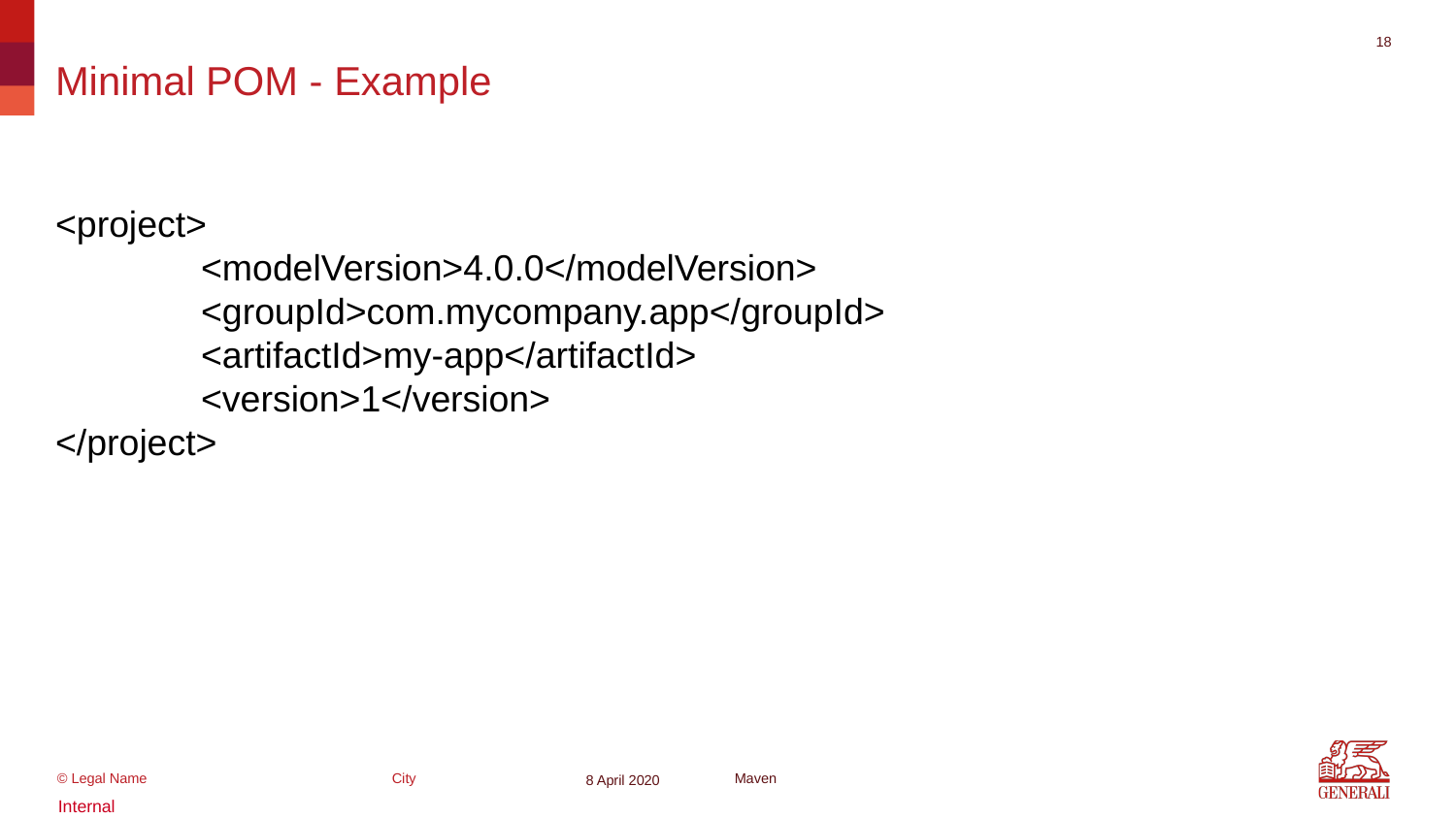

18
# Minimal POM - Example

<project>
  	<modelVersion>4.0.0</modelVersion>
  	<groupId>com.mycompany.app</groupId>
  	<artifactId>my-app</artifactId>
  	<version>1</version>
</project>
8 April 2020
Maven